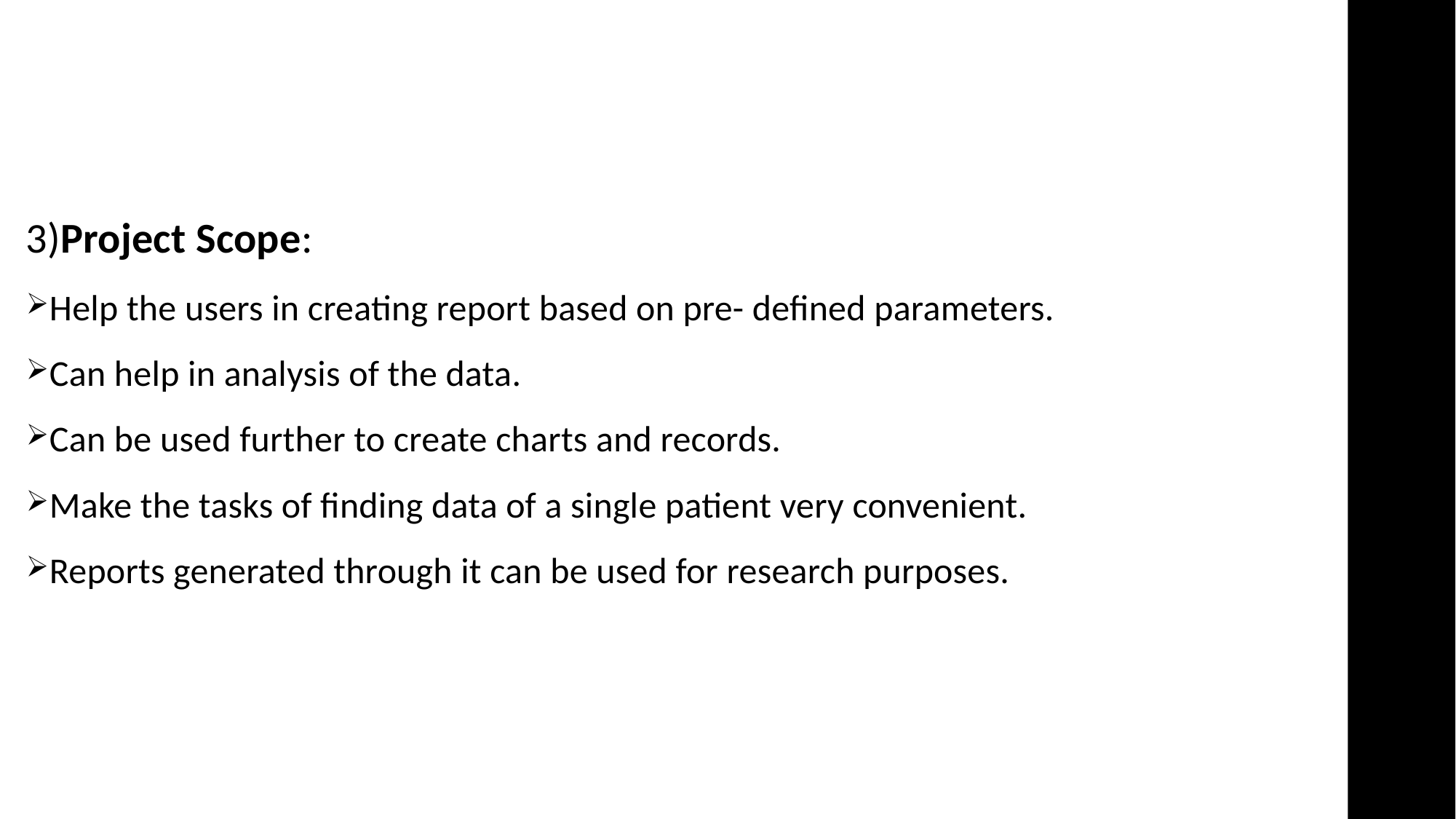

3)Project Scope:
Help the users in creating report based on pre- defined parameters.
Can help in analysis of the data.
Can be used further to create charts and records.
Make the tasks of finding data of a single patient very convenient.
Reports generated through it can be used for research purposes.